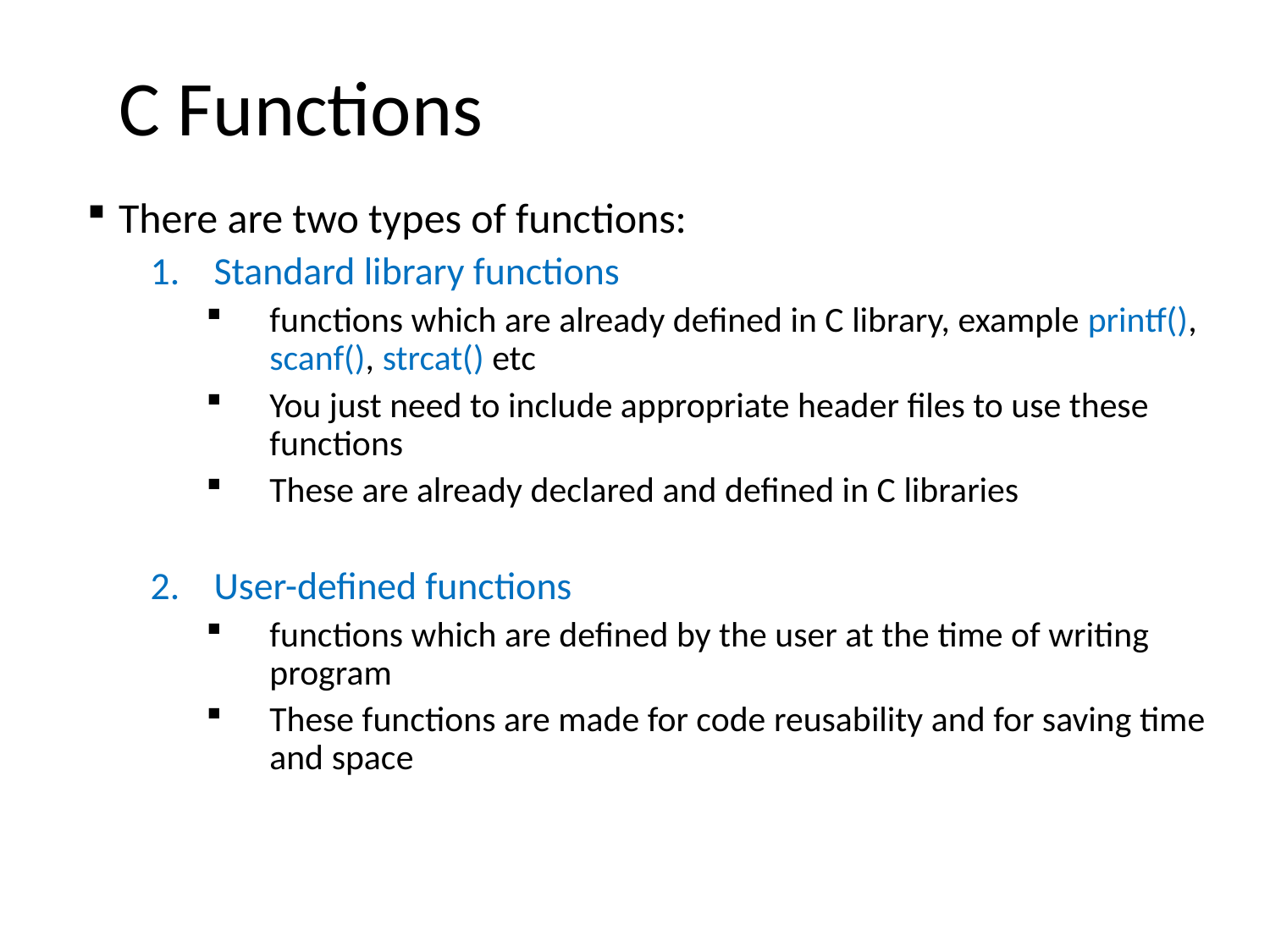

# C Functions
There are two types of functions:
Standard library functions
functions which are already defined in C library, example printf(), scanf(), strcat() etc
You just need to include appropriate header files to use these functions
These are already declared and defined in C libraries

User-defined functions
functions which are defined by the user at the time of writing program
These functions are made for code reusability and for saving time and space